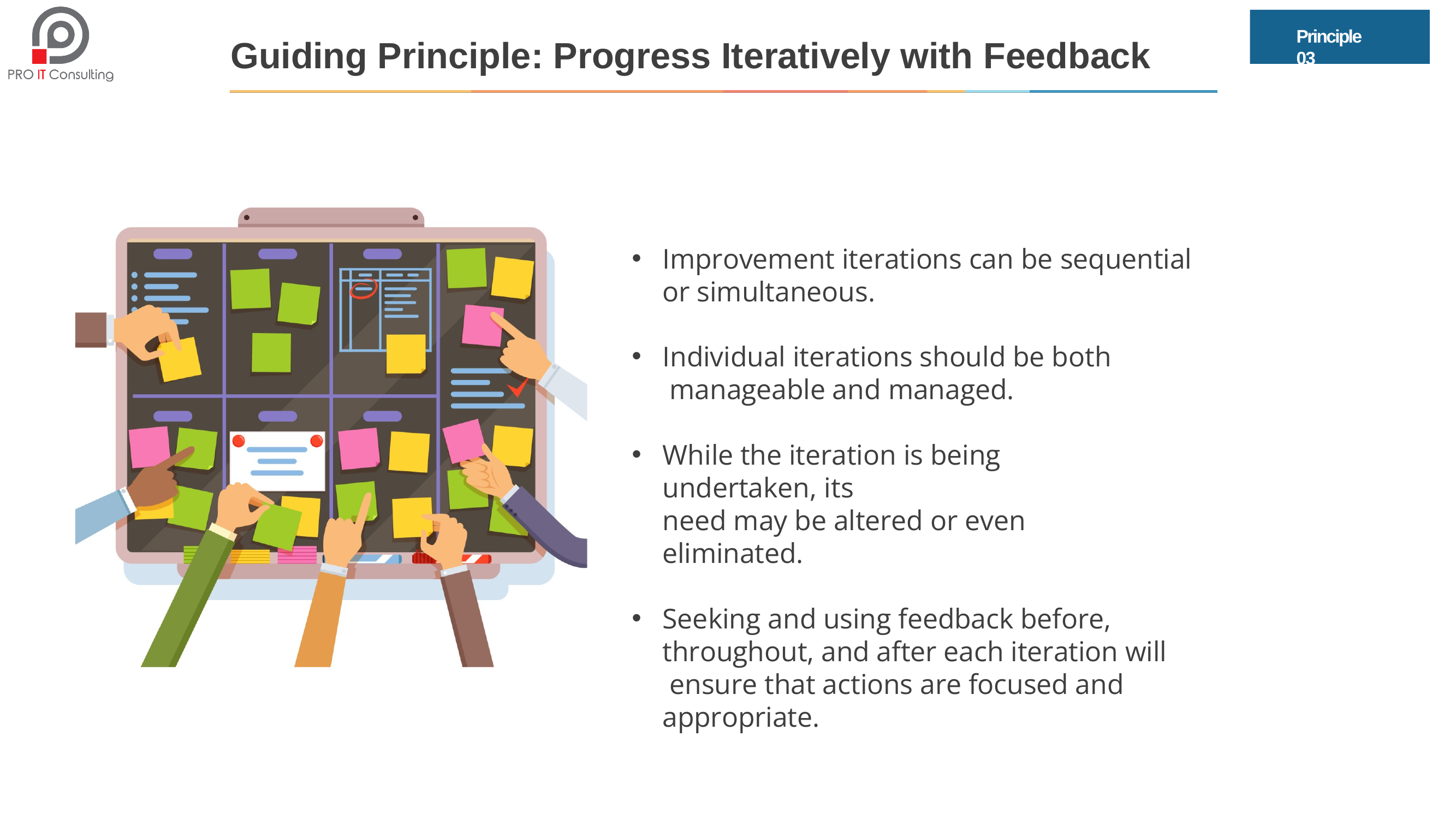

Principle 03
# Guiding Principle: Progress Iteratively with Feedback

Improvement iterations can be sequential
or simultaneous.
Individual iterations should be both  manageable and managed.
While the iteration is being undertaken, its
need may be altered or even eliminated.
Seeking and using feedback before,  throughout, and after each iteration will  ensure that actions are focused and  appropriate.